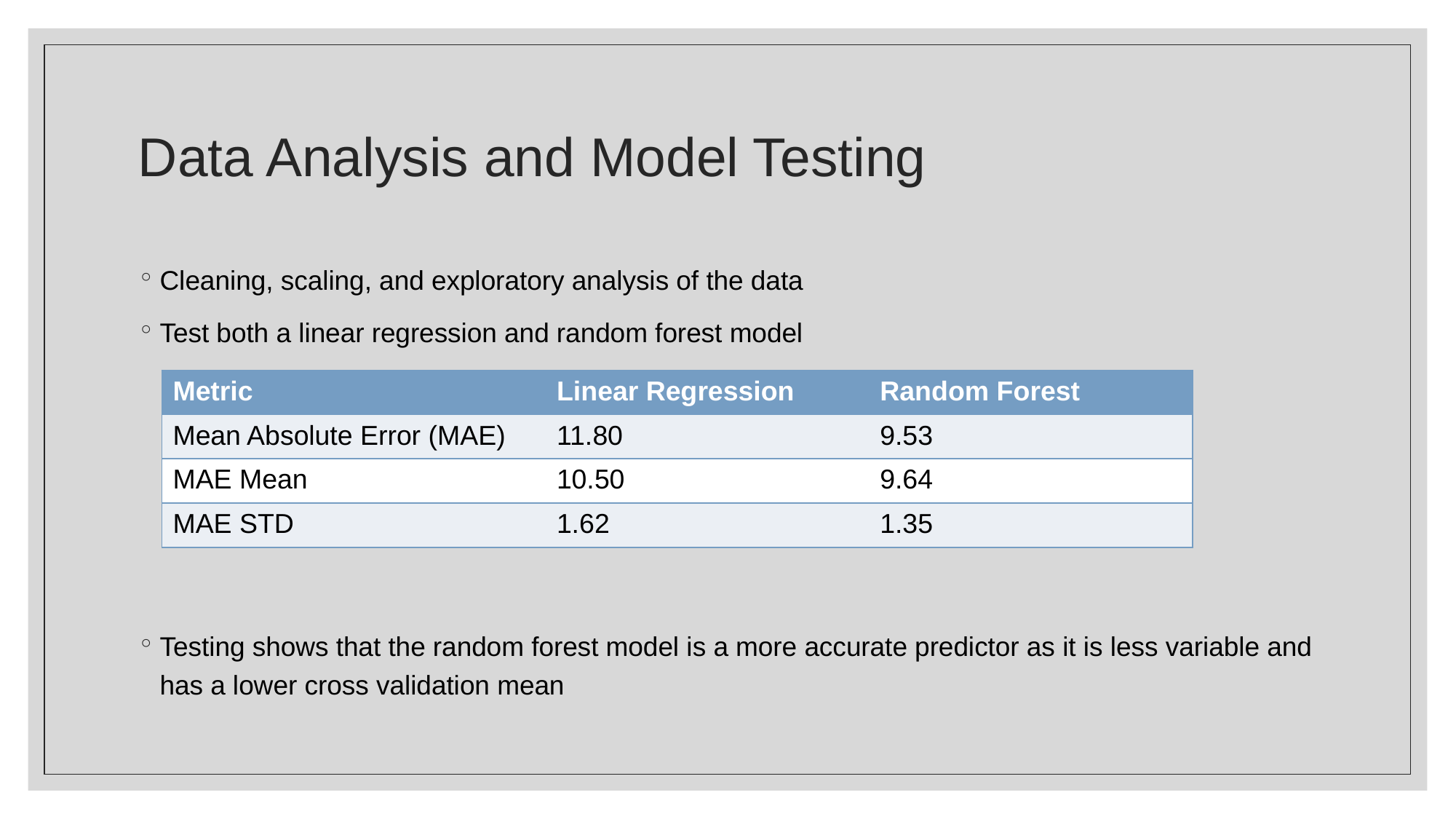

# Data Analysis and Model Testing
Cleaning, scaling, and exploratory analysis of the data
Test both a linear regression and random forest model

Testing shows that the random forest model is a more accurate predictor as it is less variable and has a lower cross validation mean

| Metric | Linear Regression | Random Forest |
| --- | --- | --- |
| Mean Absolute Error (MAE) | 11.80 | 9.53 |
| MAE Mean | 10.50 | 9.64 |
| MAE STD | 1.62 | 1.35 |